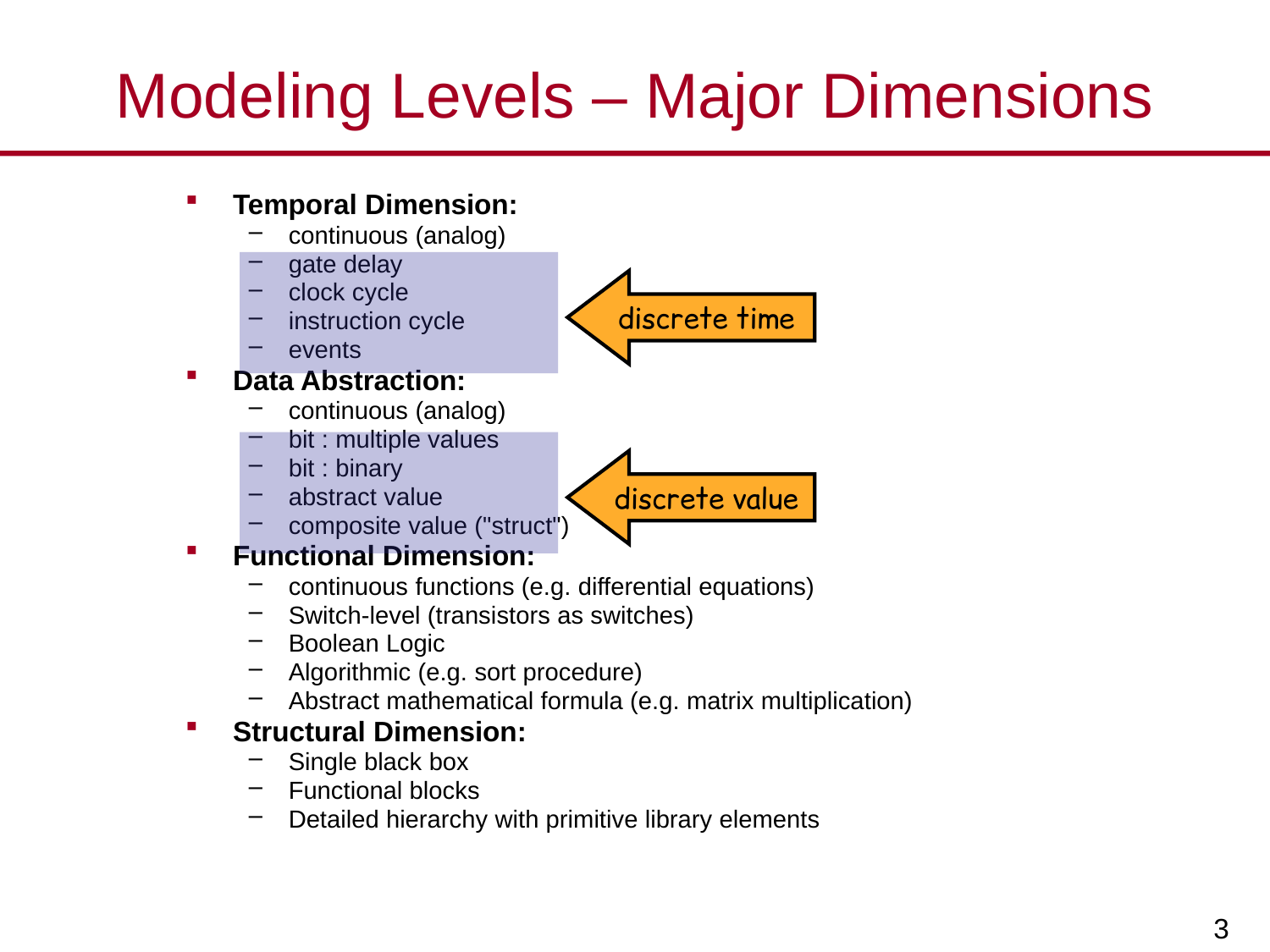

# Modeling Levels – Major Dimensions
Temporal Dimension:
continuous (analog)
gate delay
clock cycle
instruction cycle
events
Data Abstraction:
continuous (analog)
bit : multiple values
bit : binary
abstract value
composite value ("struct")
Functional Dimension:
continuous functions (e.g. differential equations)
Switch-level (transistors as switches)
Boolean Logic
Algorithmic (e.g. sort procedure)
Abstract mathematical formula (e.g. matrix multiplication)
Structural Dimension:
Single black box
Functional blocks
Detailed hierarchy with primitive library elements

discrete time

discrete value